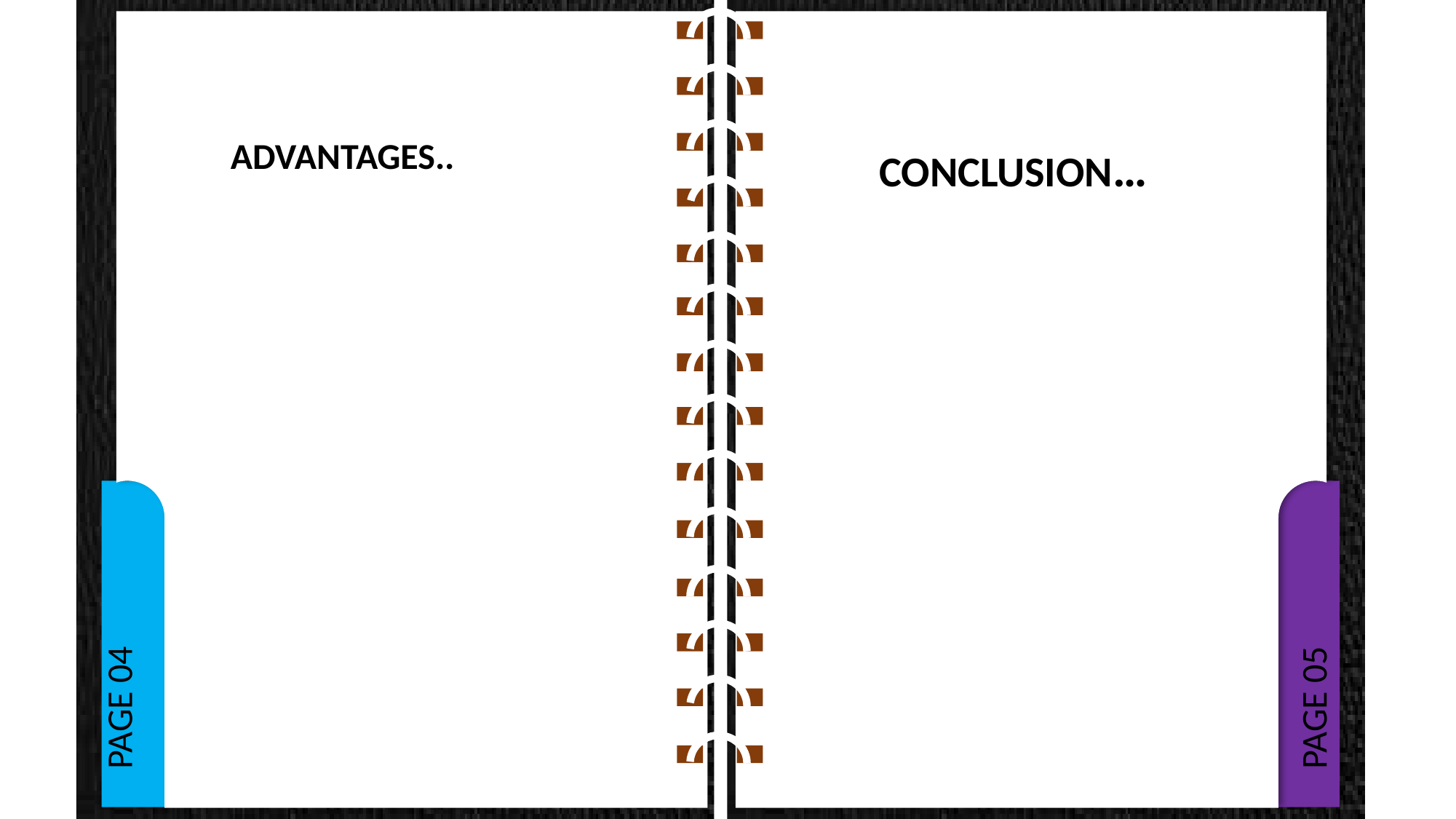

T

PAGE 04

PAGE 05

ADVANTAGES..
CONCLUSION…